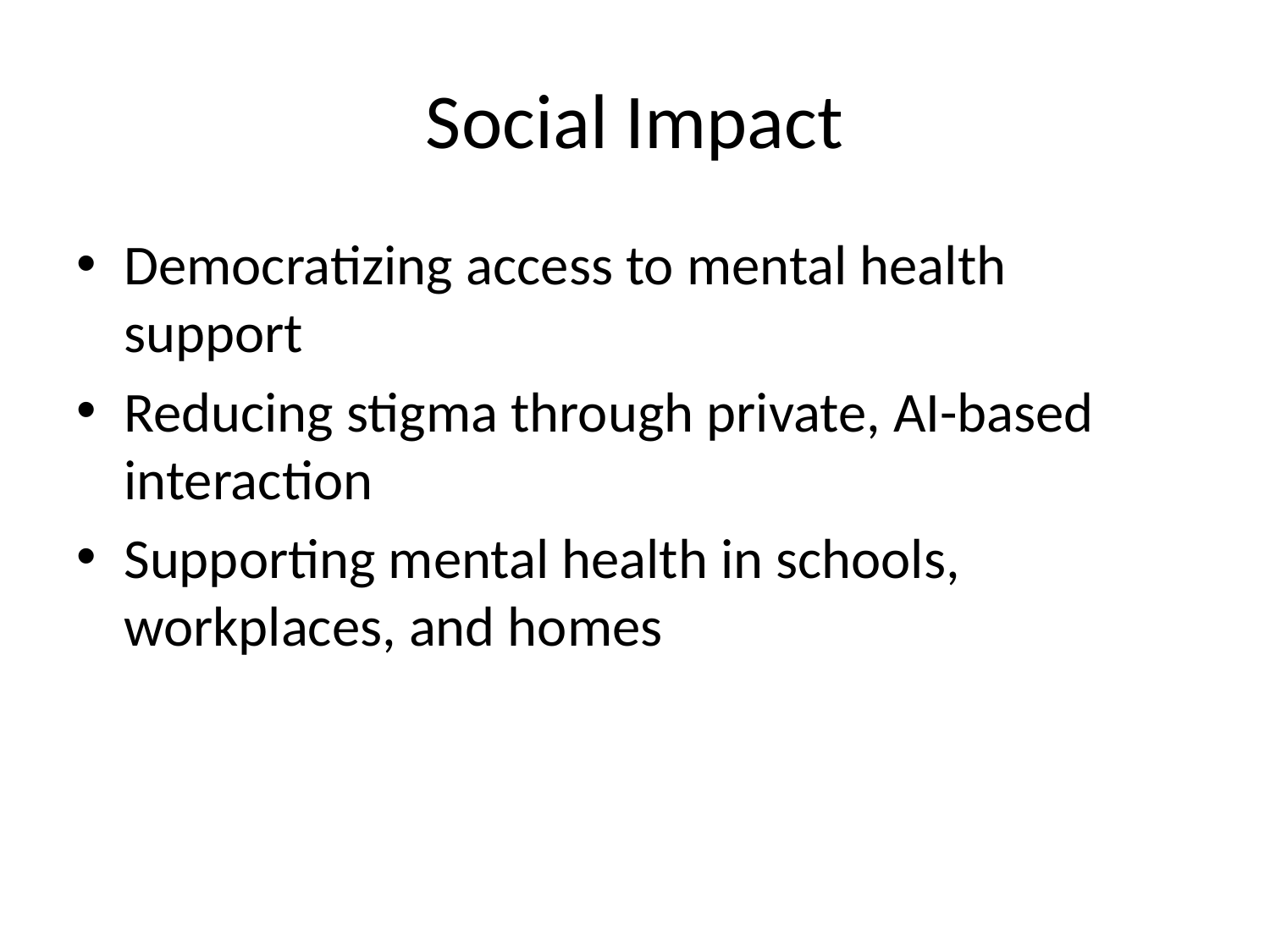

# Social Impact
Democratizing access to mental health support
Reducing stigma through private, AI-based interaction
Supporting mental health in schools, workplaces, and homes